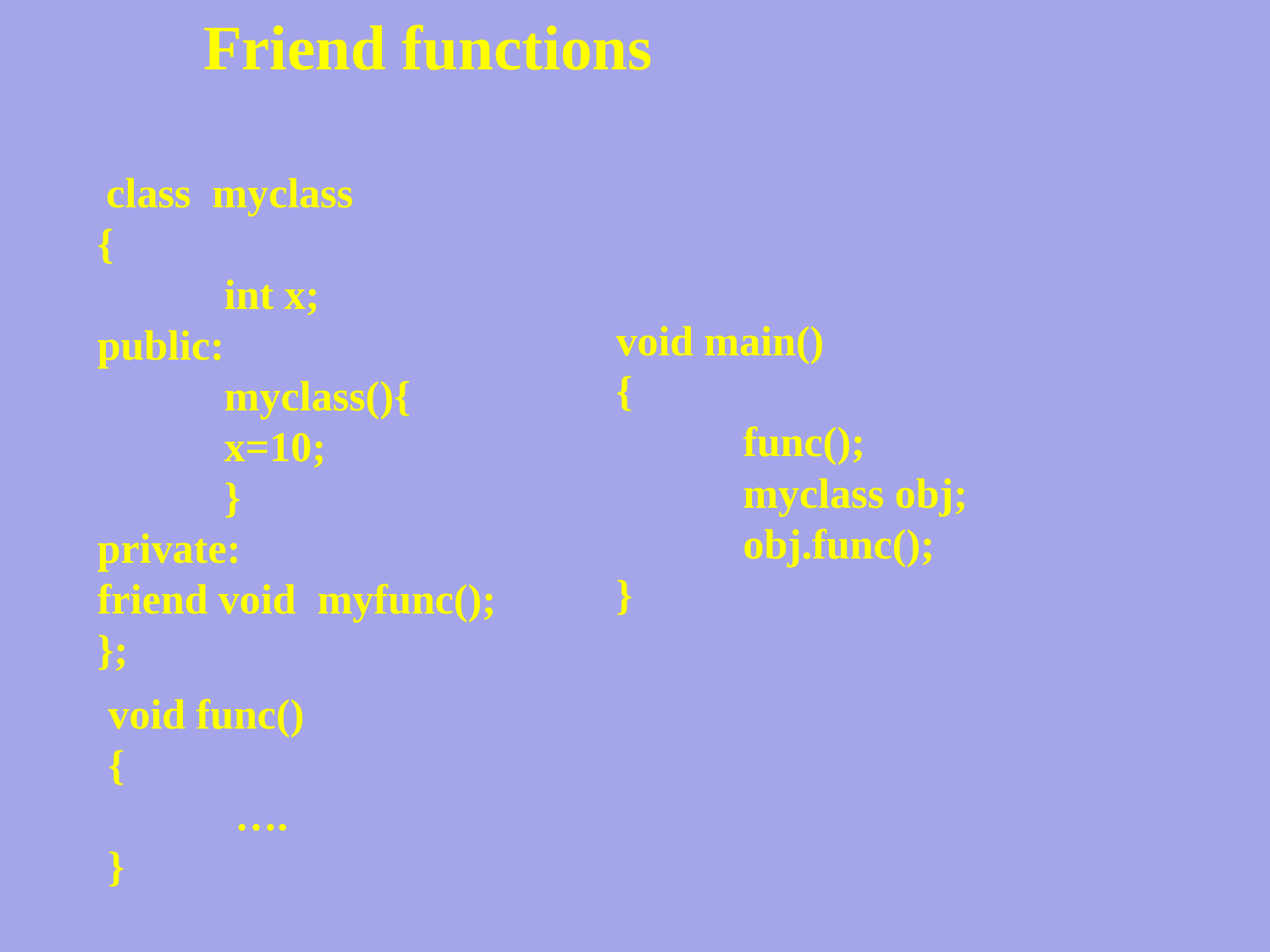

Friend functions
 class  myclass
{
	int x;
public:
	myclass(){
	x=10;
	}
private:
friend void  myfunc();
};
void main()
{
	func();
	myclass obj;
	obj.func();
}
void func()
{
	….
}